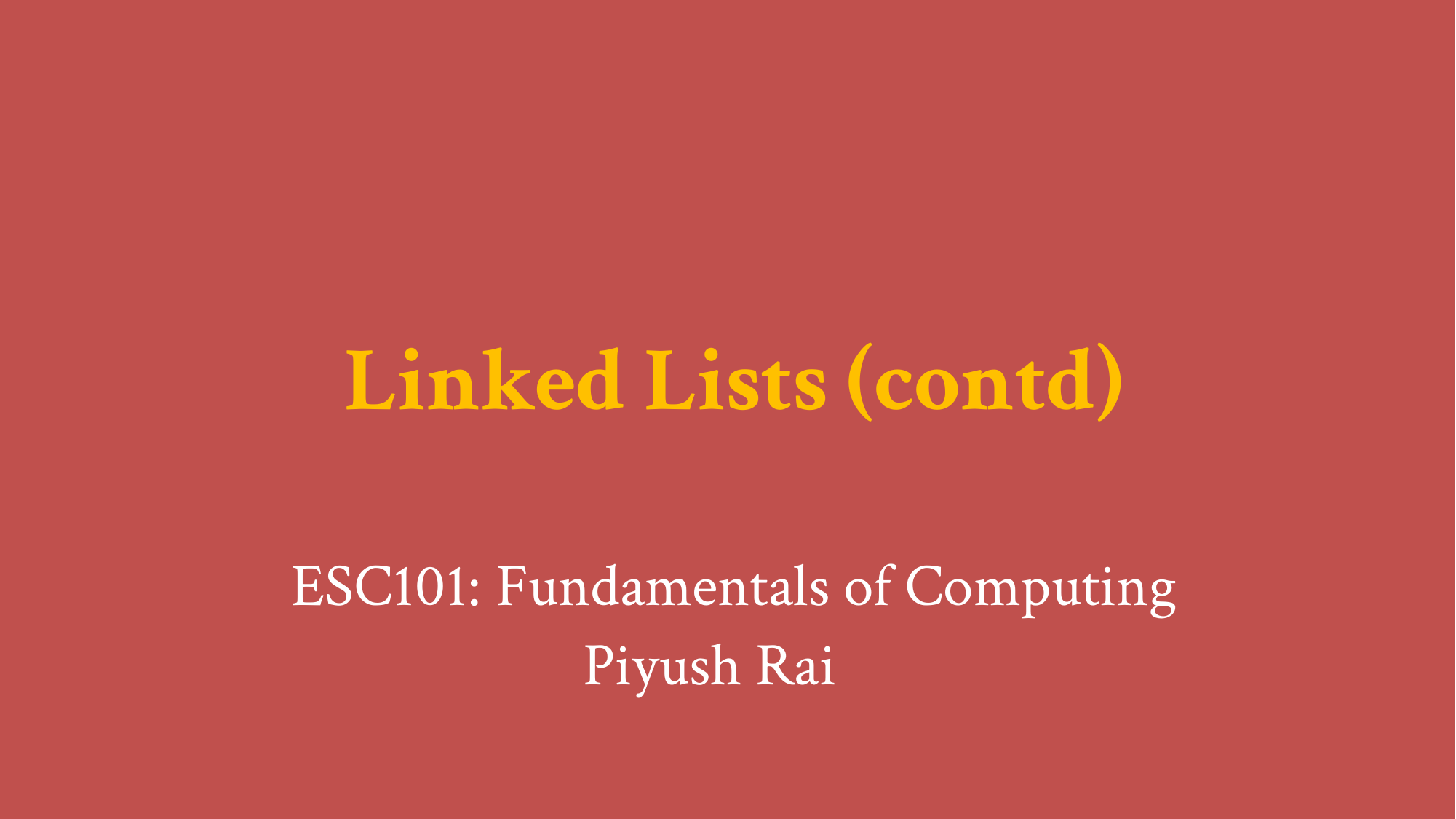

Linked Lists (contd)
# ESC101: Fundamentals of Computing
  Piyush Rai